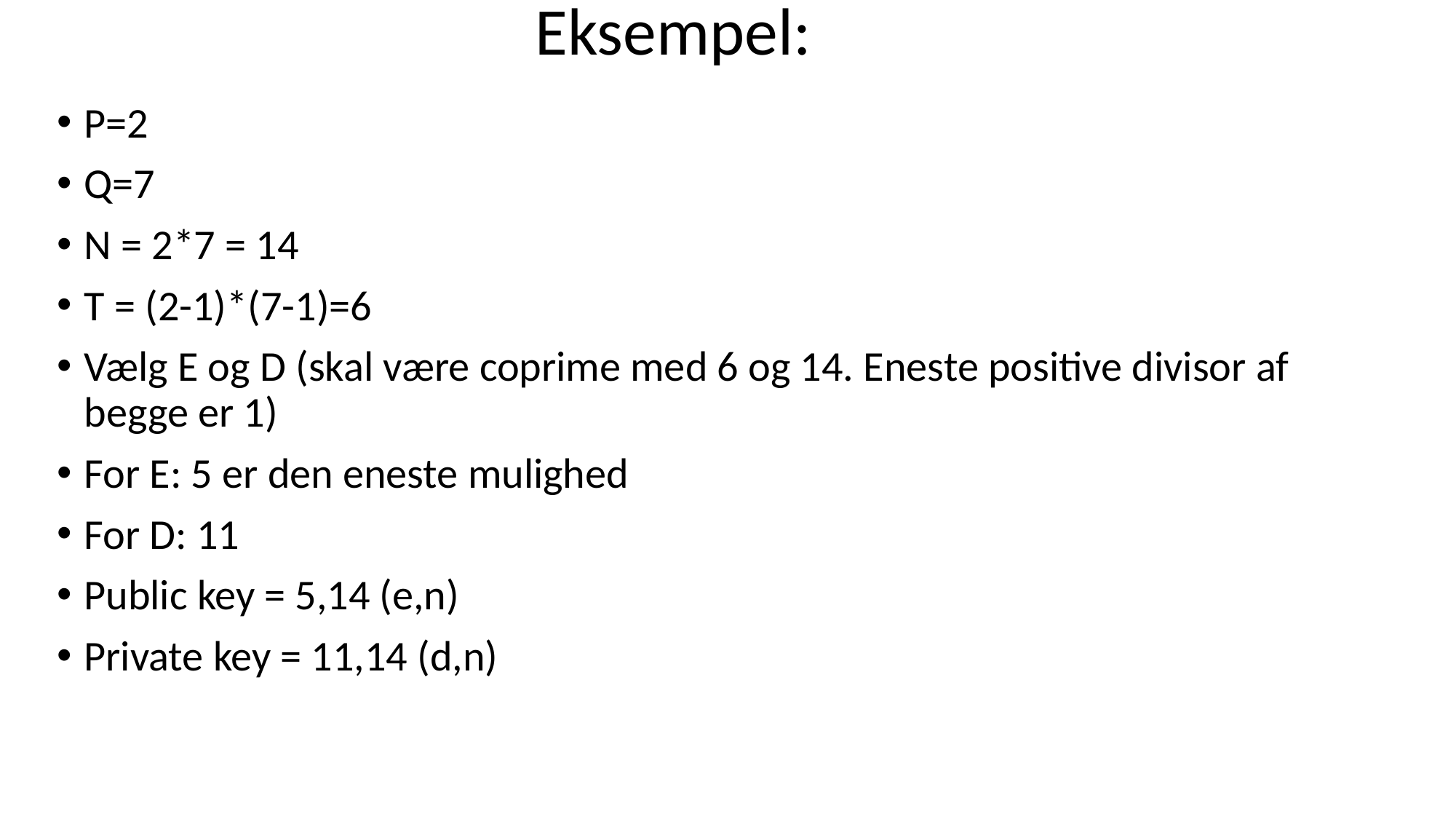

# Eksempel:
P=2
Q=7
N = 2*7 = 14
T = (2-1)*(7-1)=6
Vælg E og D (skal være coprime med 6 og 14. Eneste positive divisor af begge er 1)
For E: 5 er den eneste mulighed
For D: 11
Public key = 5,14 (e,n)
Private key = 11,14 (d,n)